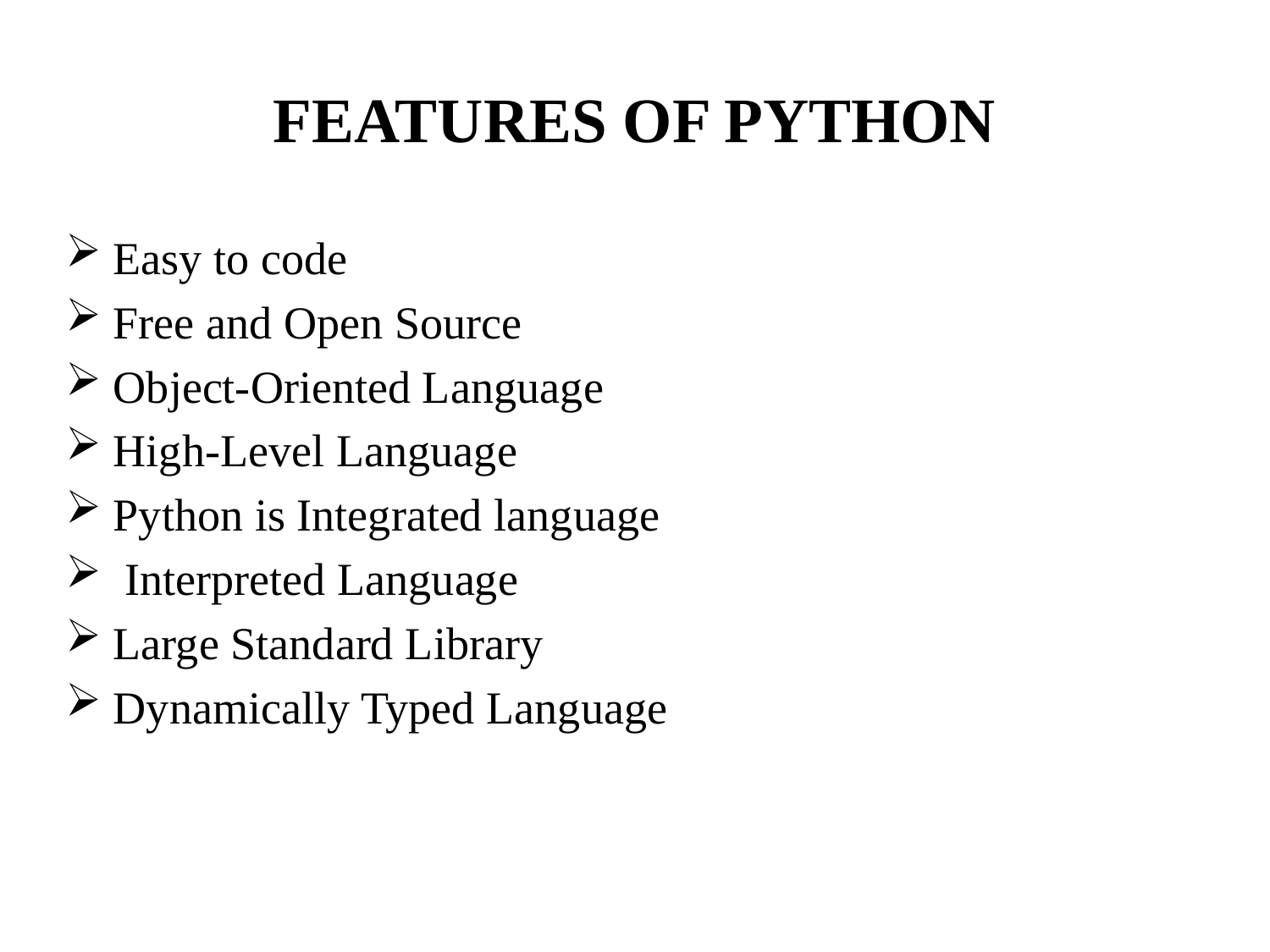

# FEATURES OF PYTHON
Easy to code
Free and Open Source
Object-Oriented Language
High-Level Language
Python is Integrated language
 Interpreted Language
Large Standard Library
Dynamically Typed Language